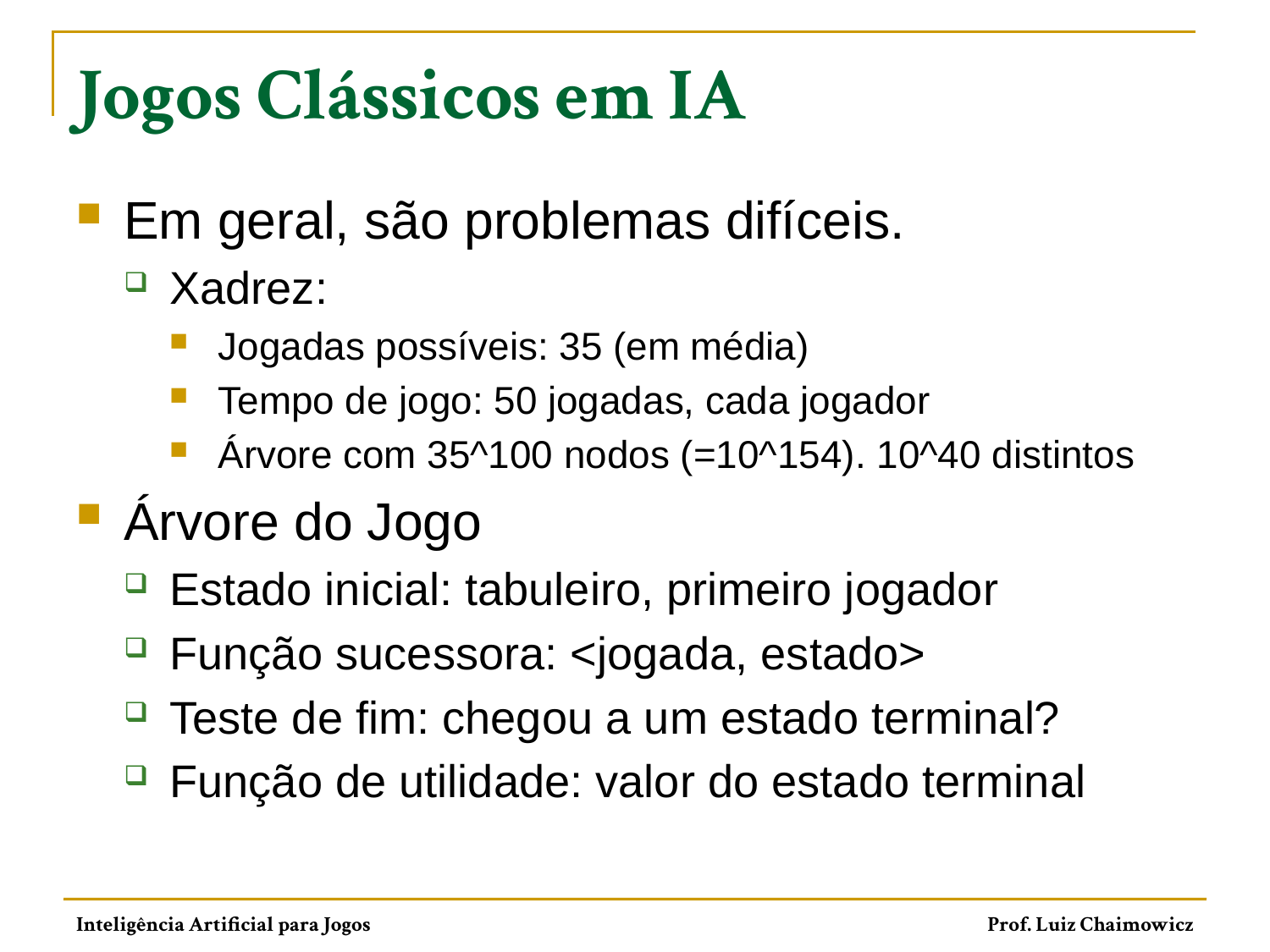

# Jogos Clássicos em IA
Em geral, são problemas difíceis.
Xadrez:
Jogadas possíveis: 35 (em média)
Tempo de jogo: 50 jogadas, cada jogador
Árvore com 35^100 nodos (=10^154). 10^40 distintos
Árvore do Jogo
Estado inicial: tabuleiro, primeiro jogador
Função sucessora: <jogada, estado>
Teste de fim: chegou a um estado terminal?
Função de utilidade: valor do estado terminal
Inteligência Artificial para Jogos